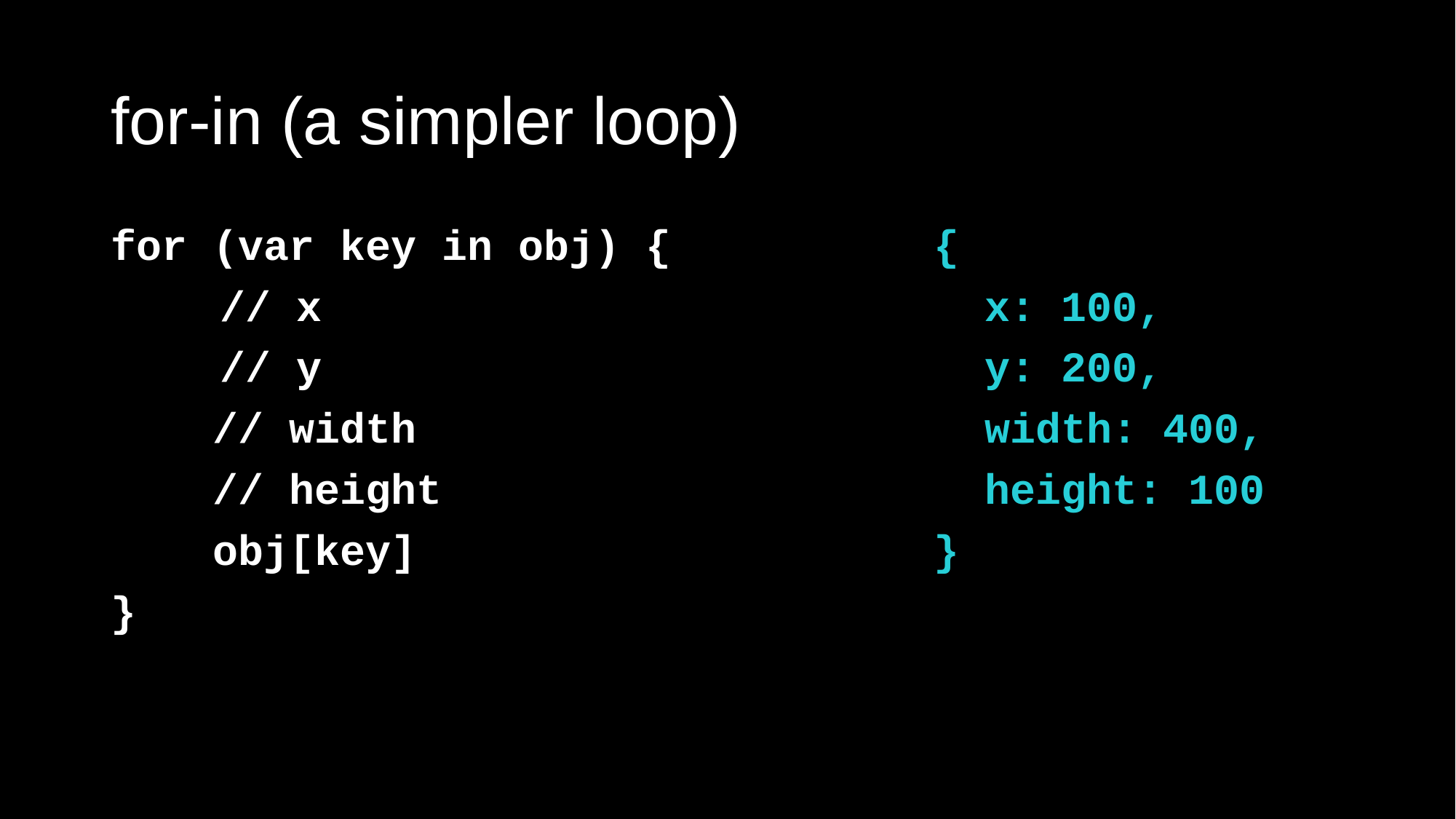

# for-in (a simpler loop)
for (var key in obj) {
	// x
	// y
    // width
    // height
    obj[key]
}

{
  x: 100,
  y: 200,
  width: 400,
  height: 100
}